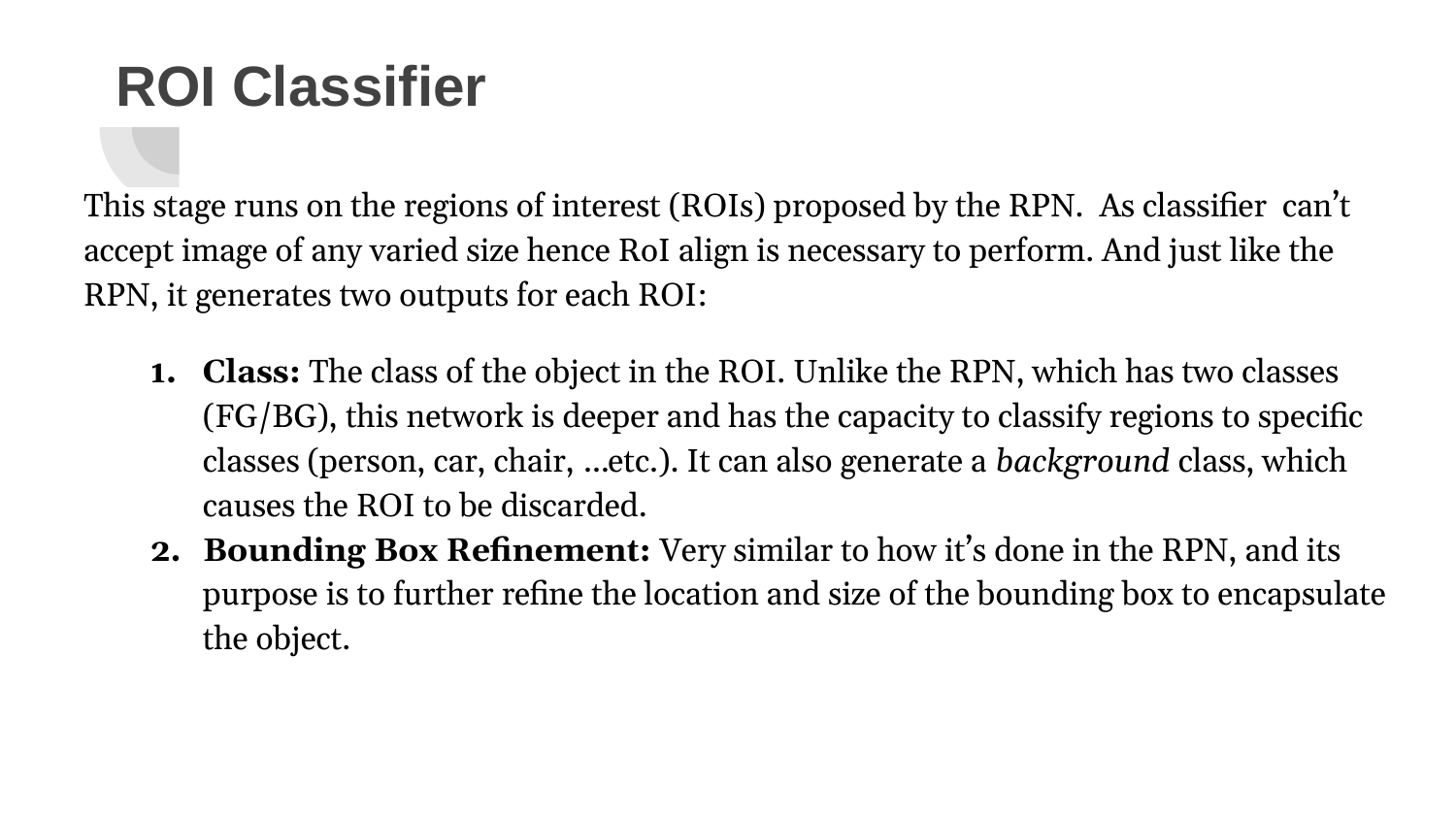

# ROI Classifier
This stage runs on the regions of interest (ROIs) proposed by the RPN.  As classifier  can’t accept image of any varied size hence RoI align is necessary to perform. And just like the RPN, it generates two outputs for each ROI:
Class: The class of the object in the ROI. Unlike the RPN, which has two classes (FG/BG), this network is deeper and has the capacity to classify regions to specific classes (person, car, chair, …etc.). It can also generate a background class, which causes the ROI to be discarded.
Bounding Box Refinement: Very similar to how it’s done in the RPN, and its purpose is to further refine the location and size of the bounding box to encapsulate the object.